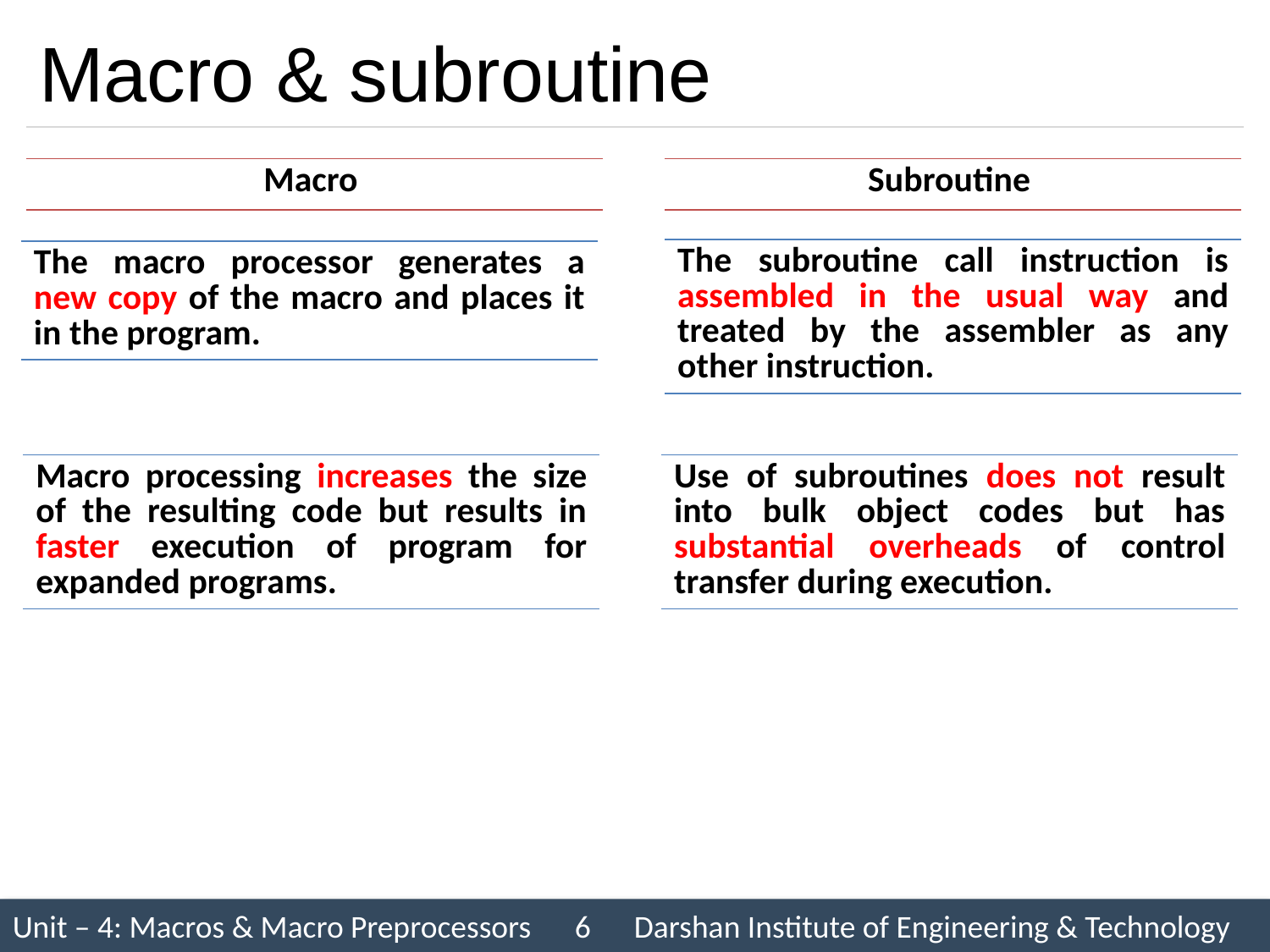

# Macro & subroutine
| Macro |
| --- |
| Subroutine |
| --- |
| The subroutine call instruction is assembled in the usual way and treated by the assembler as any other instruction. |
| --- |
| The macro processor generates a new copy of the macro and places it in the program. |
| --- |
| Macro processing increases the size of the resulting code but results in faster execution of program for expanded programs. |
| --- |
| Use of subroutines does not result into bulk object codes but has substantial overheads of control transfer during execution. |
| --- |